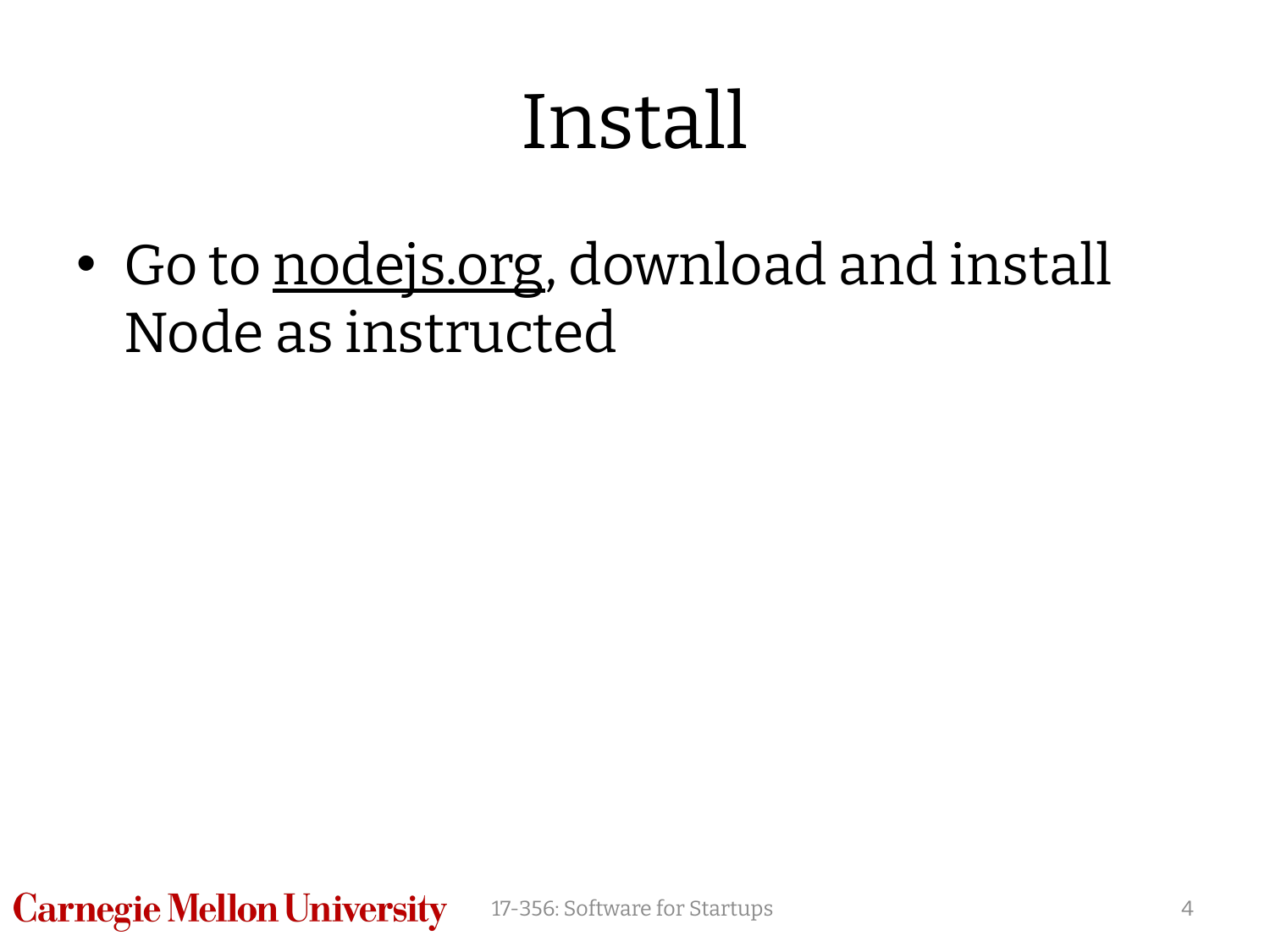

# Install
Go to nodejs.org, download and install Node as instructed
17-356: Software for Startups
4